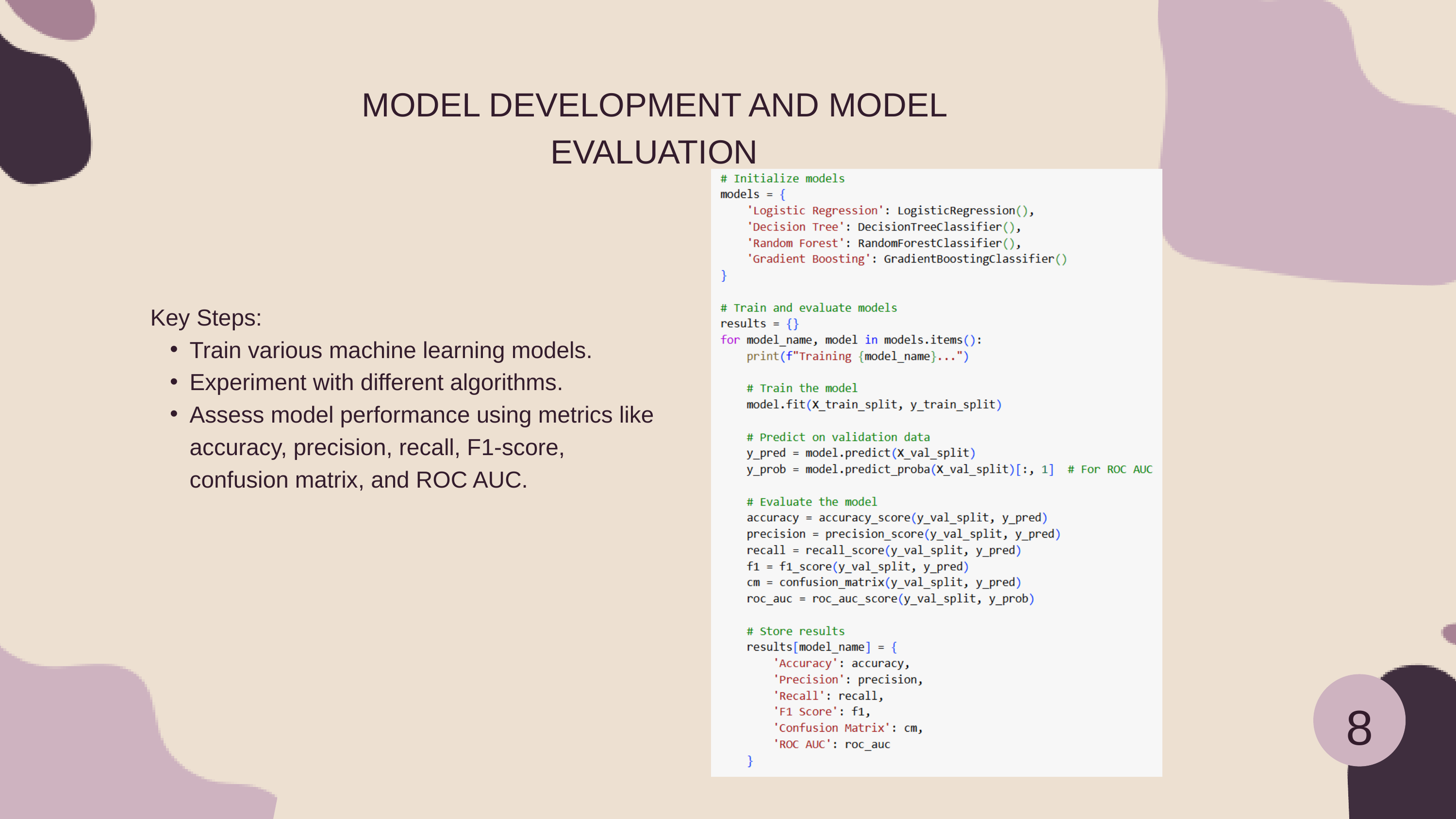

MODEL DEVELOPMENT AND MODEL EVALUATION

Key Steps:
Train various machine learning models.
Experiment with different algorithms.
Assess model performance using metrics like accuracy, precision, recall, F1-score, confusion matrix, and ROC AUC.

8